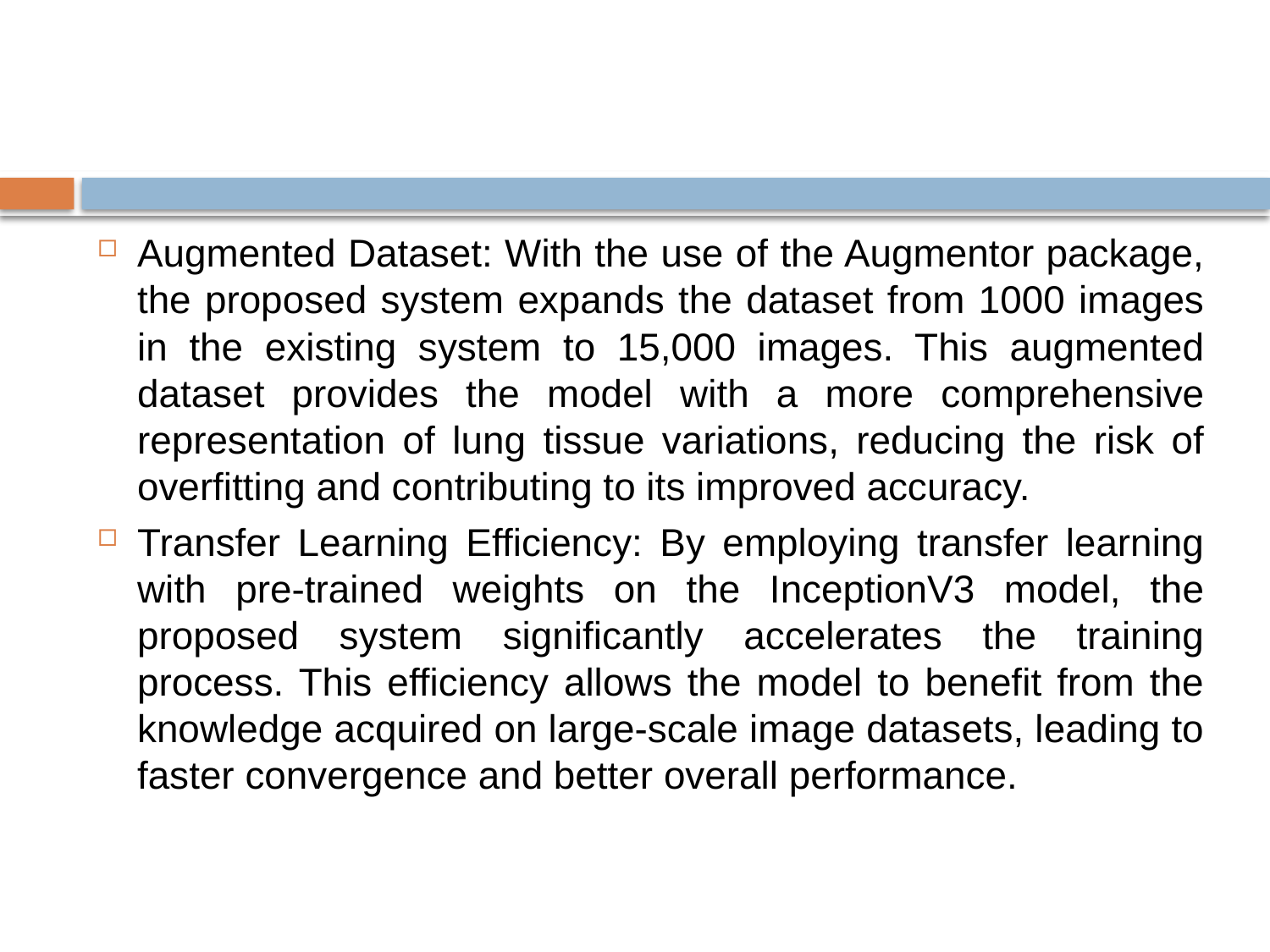

#
Augmented Dataset: With the use of the Augmentor package, the proposed system expands the dataset from 1000 images in the existing system to 15,000 images. This augmented dataset provides the model with a more comprehensive representation of lung tissue variations, reducing the risk of overfitting and contributing to its improved accuracy.
Transfer Learning Efficiency: By employing transfer learning with pre-trained weights on the InceptionV3 model, the proposed system significantly accelerates the training process. This efficiency allows the model to benefit from the knowledge acquired on large-scale image datasets, leading to faster convergence and better overall performance.